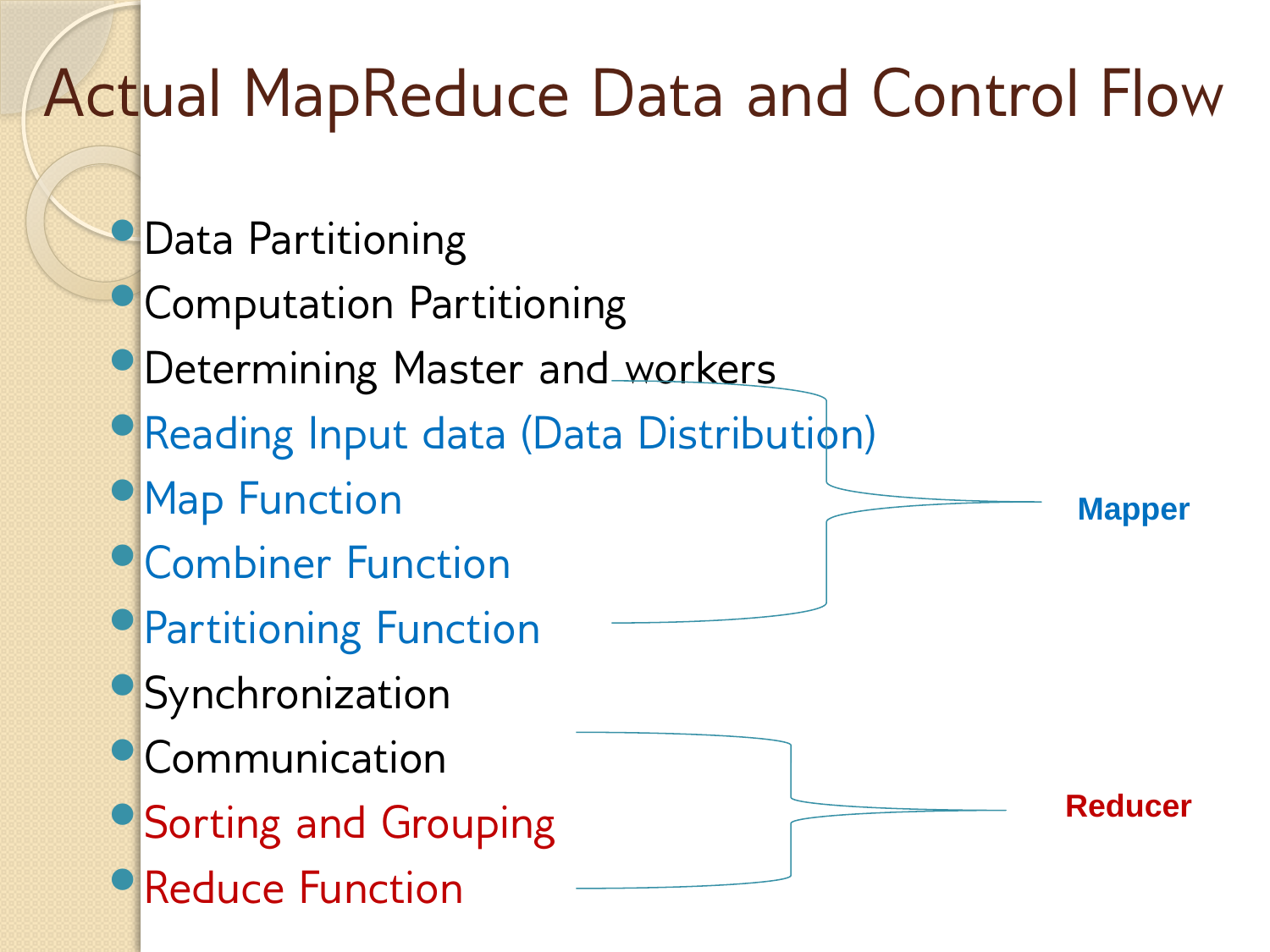

# Actual MapReduce Data and Control Flow
Data Partitioning
Computation Partitioning
Determining Master and workers
Reading Input data (Data Distribution)
Map Function
Combiner Function
Partitioning Function
Synchronization
Communication
Sorting and Grouping
Reduce Function

Mapper

Reducer